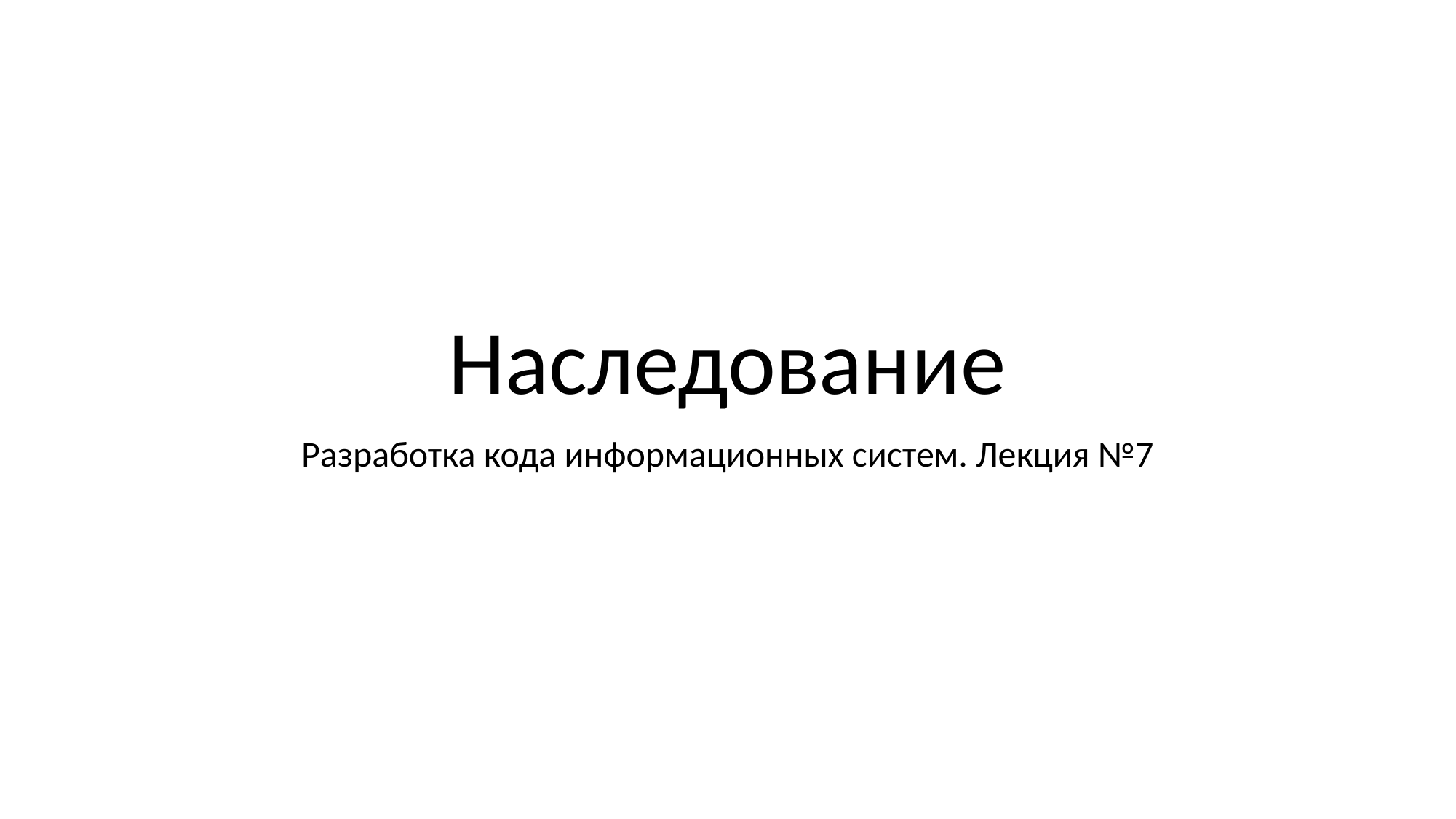

# Наследование
Разработка кода информационных систем. Лекция №7